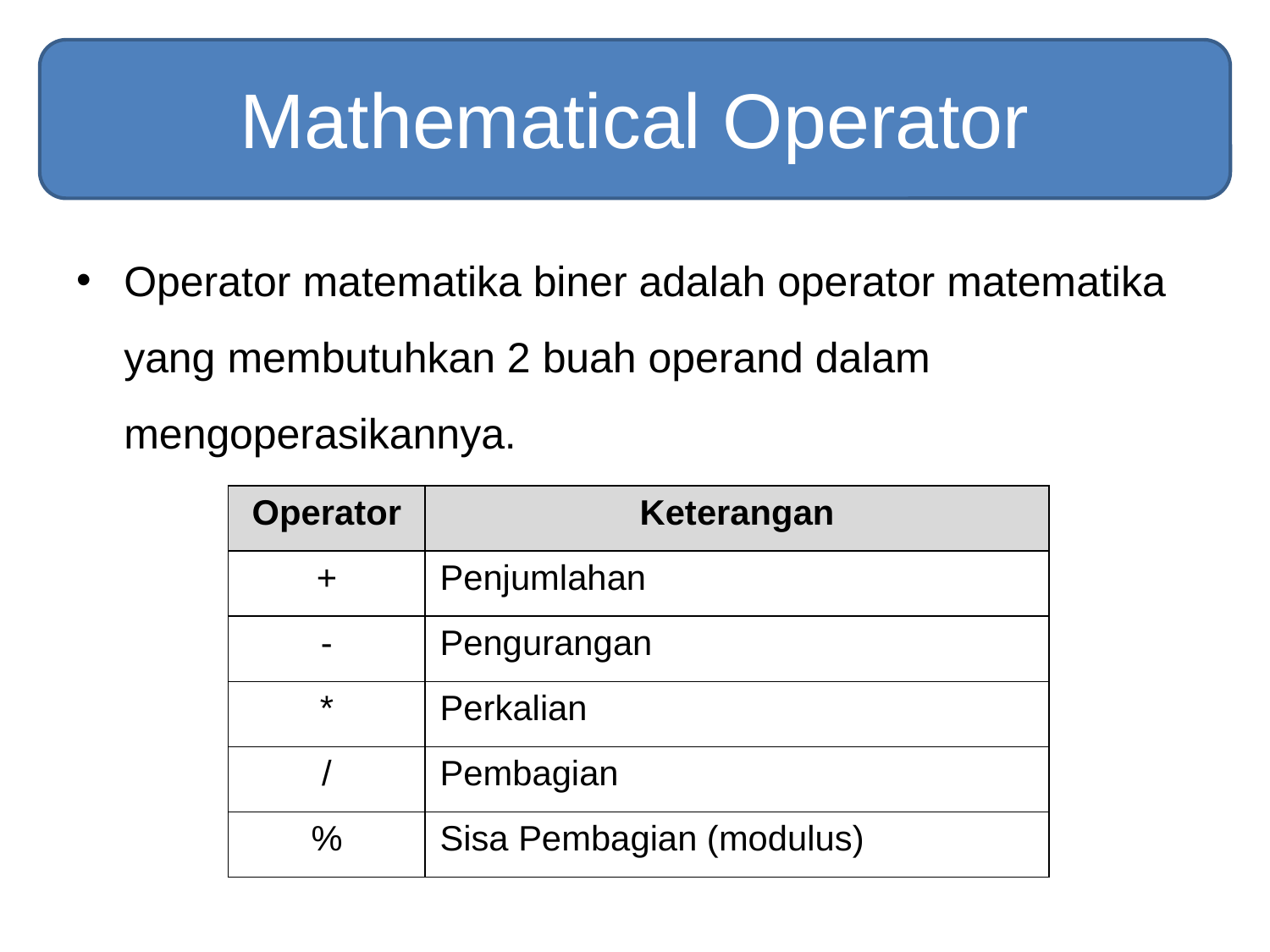

# Mathematical Operator
Operator matematika biner adalah operator matematika yang membutuhkan 2 buah operand dalam mengoperasikannya.
| Operator | Keterangan |
| --- | --- |
| + | Penjumlahan |
| - | Pengurangan |
| \* | Perkalian |
| / | Pembagian |
| % | Sisa Pembagian (modulus) |